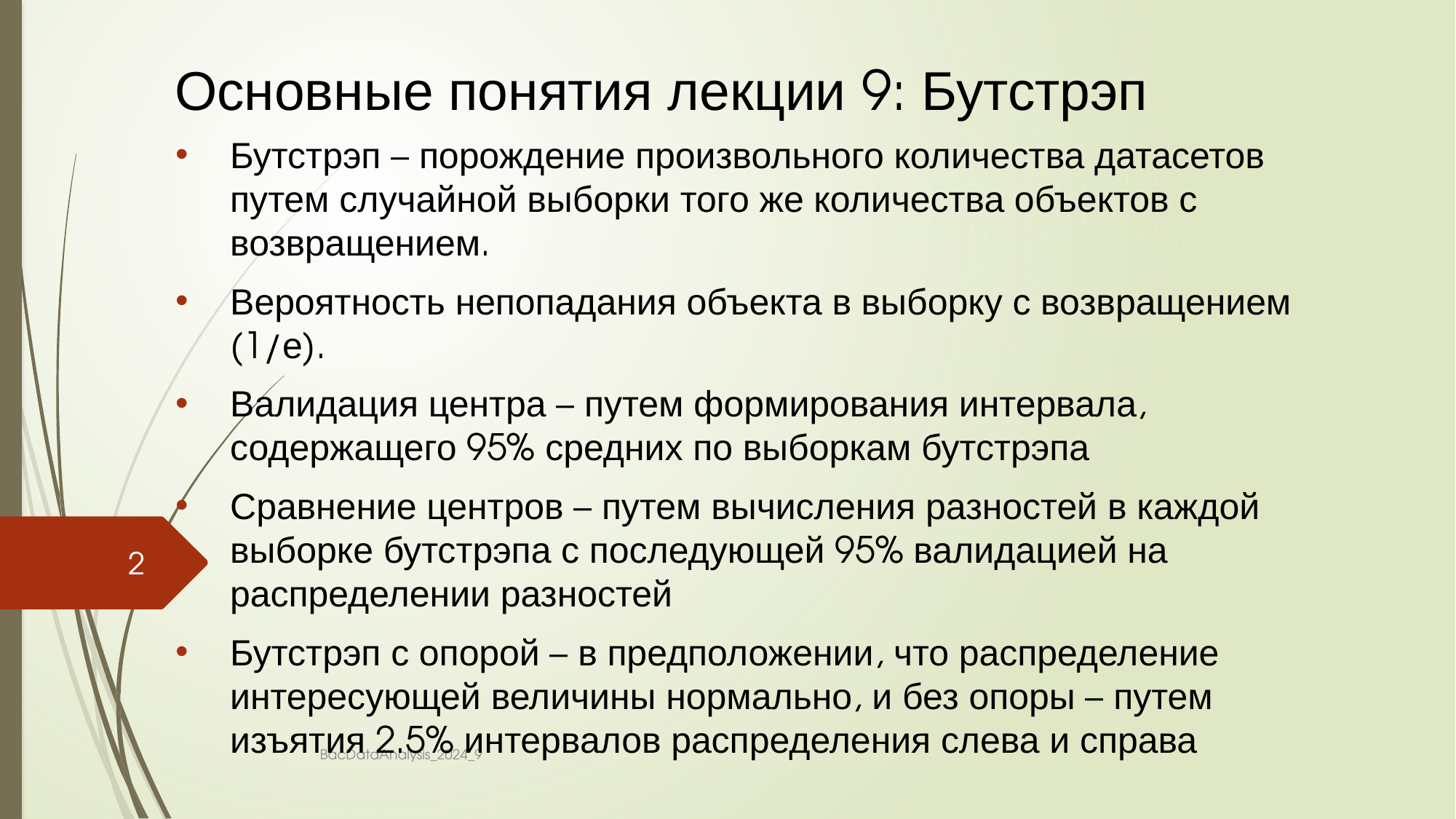

# Основные понятия лекции 9: Бутстрэп
Бутстрэп – порождение произвольного количества датасетов путем случайной выборки того же количества объектов с возвращением.
Вероятность непопадания объекта в выборку с возвращением (1/е).
Валидация центра – путем формирования интервала, содержащего 95% средних по выборкам бутстрэпа
Сравнение центров – путем вычисления разностей в каждой выборке бутстрэпа с последующей 95% валидацией на распределении разностей
Бутстрэп с опорой – в предположении, что распределение интересующей величины нормально, и без опоры – путем изъятия 2.5% интервалов распределения слева и справа
2
BacDataAnalysis_2024_9